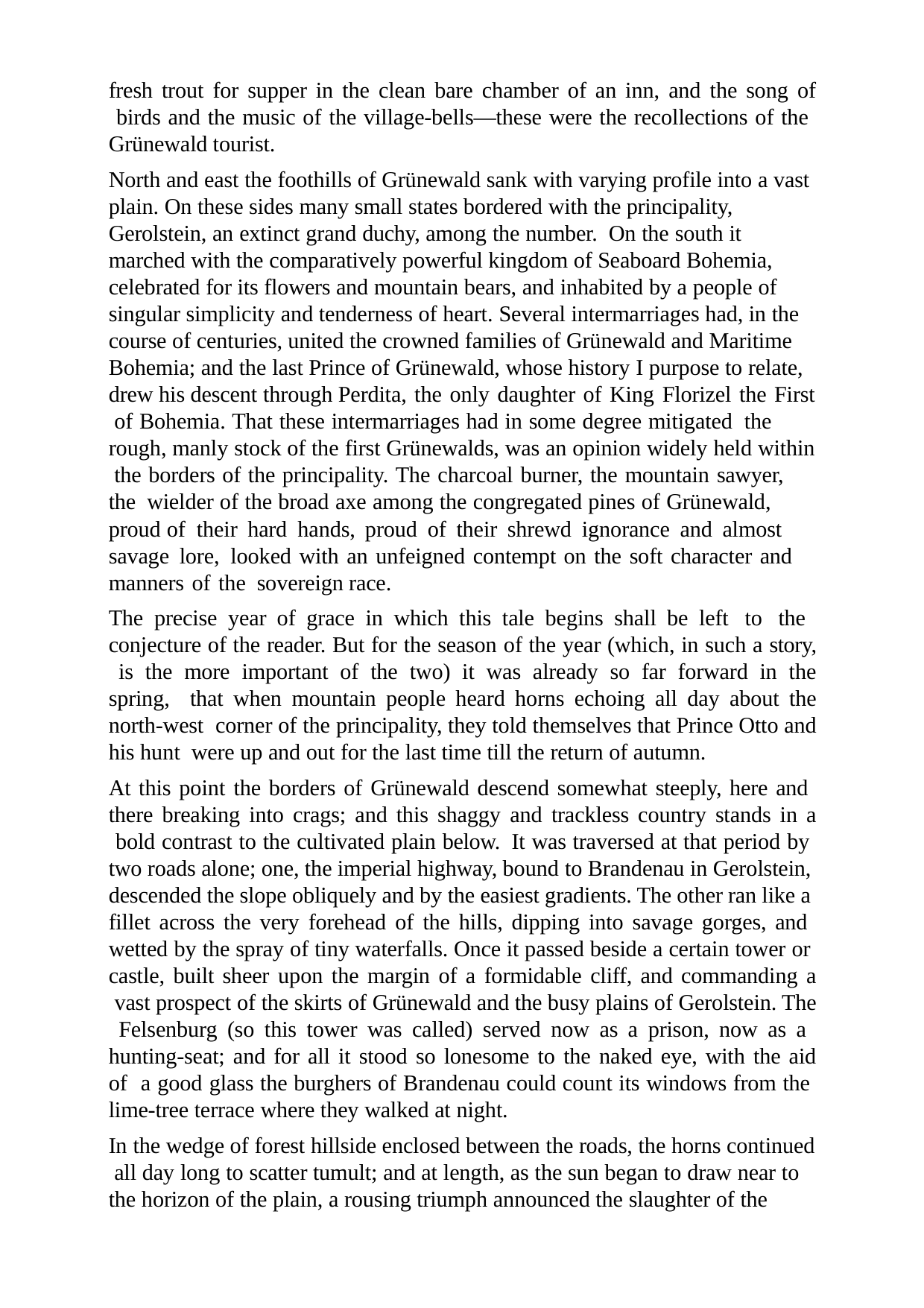

fresh trout for supper in the clean bare chamber of an inn, and the song of  birds and the music of the village-bells—these were the recollections of the  Grünewald tourist.
North and east the foothills of Grünewald sank with varying profile into a vast  plain. On these sides many small states bordered with the principality,  Gerolstein, an extinct grand duchy, among the number. On the south it  marched with the comparatively powerful kingdom of Seaboard Bohemia,  celebrated for its flowers and mountain bears, and inhabited by a people of  singular simplicity and tenderness of heart. Several intermarriages had, in the  course of centuries, united the crowned families of Grünewald and Maritime  Bohemia; and the last Prince of Grünewald, whose history I purpose to relate,  drew his descent through Perdita, the only daughter of King Florizel the First  of Bohemia. That these intermarriages had in some degree mitigated the  rough, manly stock of the first Grünewalds, was an opinion widely held within  the borders of the principality. The charcoal burner, the mountain sawyer, the  wielder of the broad axe among the congregated pines of Grünewald, proud of  their hard hands, proud of their shrewd ignorance and almost savage lore,  looked with an unfeigned contempt on the soft character and manners of the  sovereign race.
The precise year of grace in which this tale begins shall be left to the  conjecture of the reader. But for the season of the year (which, in such a story,  is the more important of the two) it was already so far forward in the spring,  that when mountain people heard horns echoing all day about the north-west  corner of the principality, they told themselves that Prince Otto and his hunt  were up and out for the last time till the return of autumn.
At this point the borders of Grünewald descend somewhat steeply, here and  there breaking into crags; and this shaggy and trackless country stands in a  bold contrast to the cultivated plain below. It was traversed at that period by  two roads alone; one, the imperial highway, bound to Brandenau in Gerolstein,  descended the slope obliquely and by the easiest gradients. The other ran like a  fillet across the very forehead of the hills, dipping into savage gorges, and  wetted by the spray of tiny waterfalls. Once it passed beside a certain tower or  castle, built sheer upon the margin of a formidable cliff, and commanding a  vast prospect of the skirts of Grünewald and the busy plains of Gerolstein. The  Felsenburg (so this tower was called) served now as a prison, now as a  hunting-seat; and for all it stood so lonesome to the naked eye, with the aid of  a good glass the burghers of Brandenau could count its windows from the  lime-tree terrace where they walked at night.
In the wedge of forest hillside enclosed between the roads, the horns continued  all day long to scatter tumult; and at length, as the sun began to draw near to  the horizon of the plain, a rousing triumph announced the slaughter of the